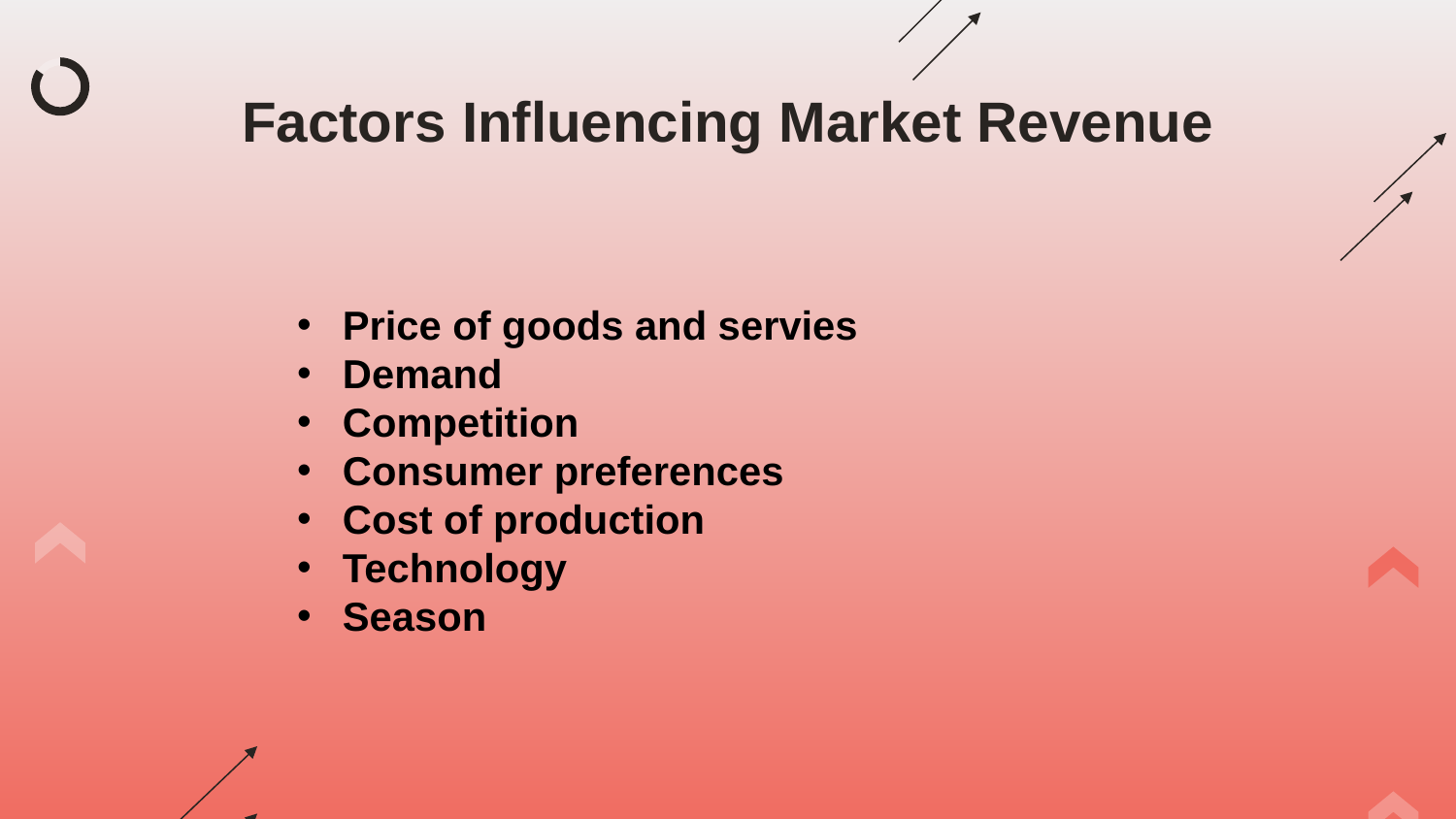

# Factors Influencing Market Revenue
Price of goods and servies
Demand
Competition
Consumer preferences
Cost of production
Technology
Season